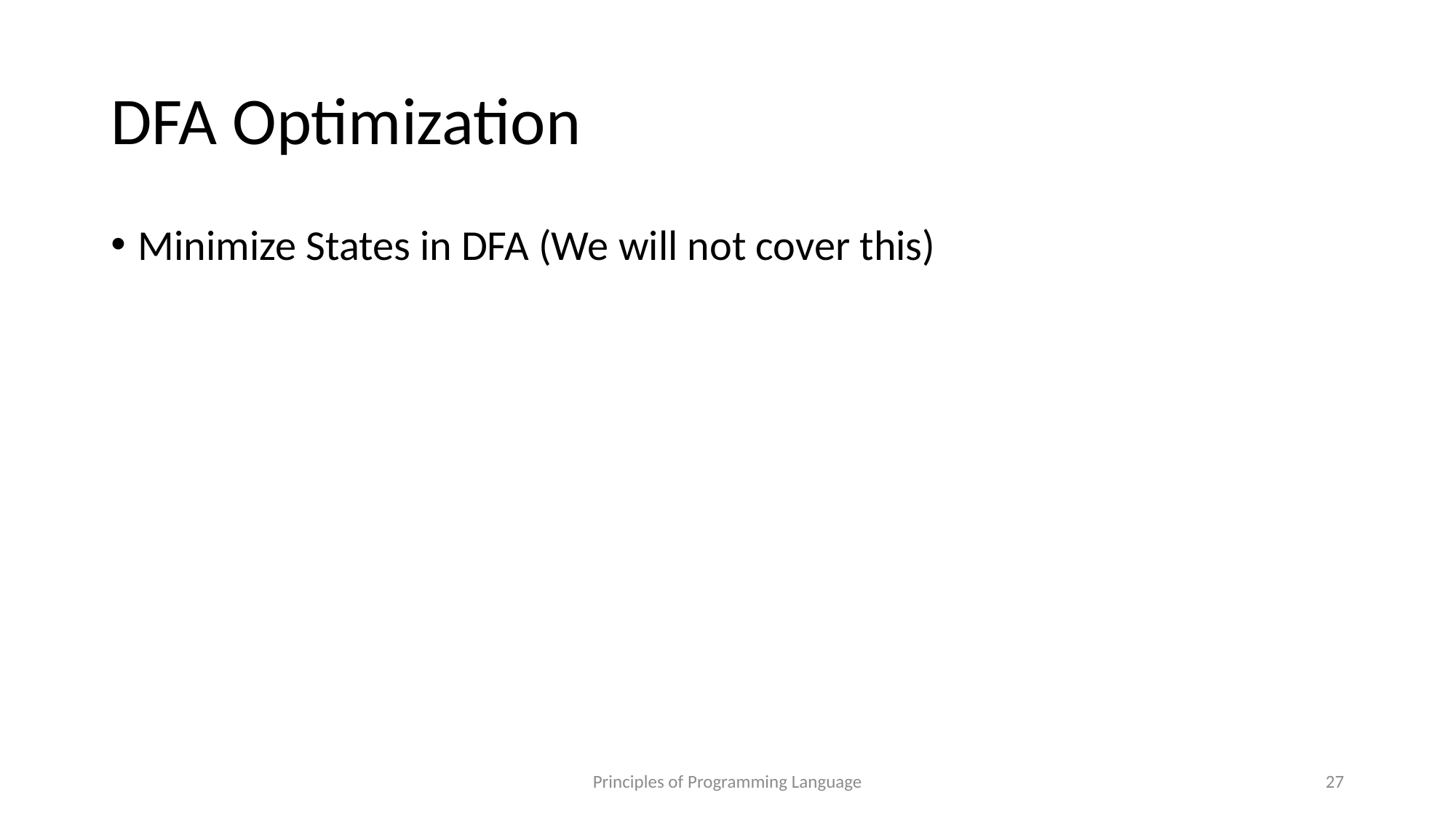

# DFA Optimization
Minimize States in DFA (We will not cover this)
Principles of Programming Language
27